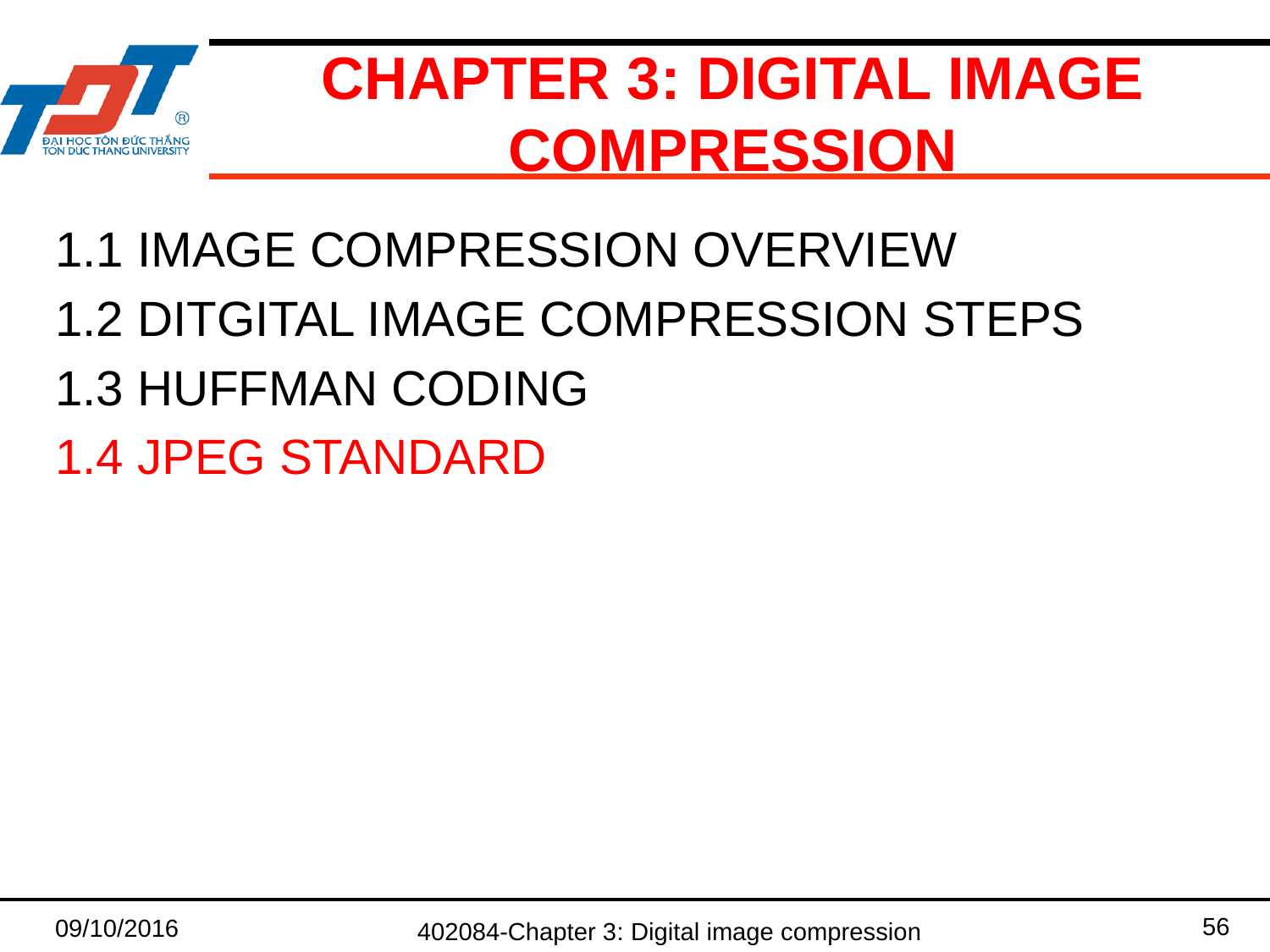

# CHAPTER 3: Digital image compression
1.1 IMAGE COMPRESSION OVERVIEW
1.2 DITGITAL IMAGE COMPRESSION STEPS
1.3 HUFFMAN CODING
1.4 JPEG STANDARD
56
09/10/2016
402084-Chapter 3: Digital image compression